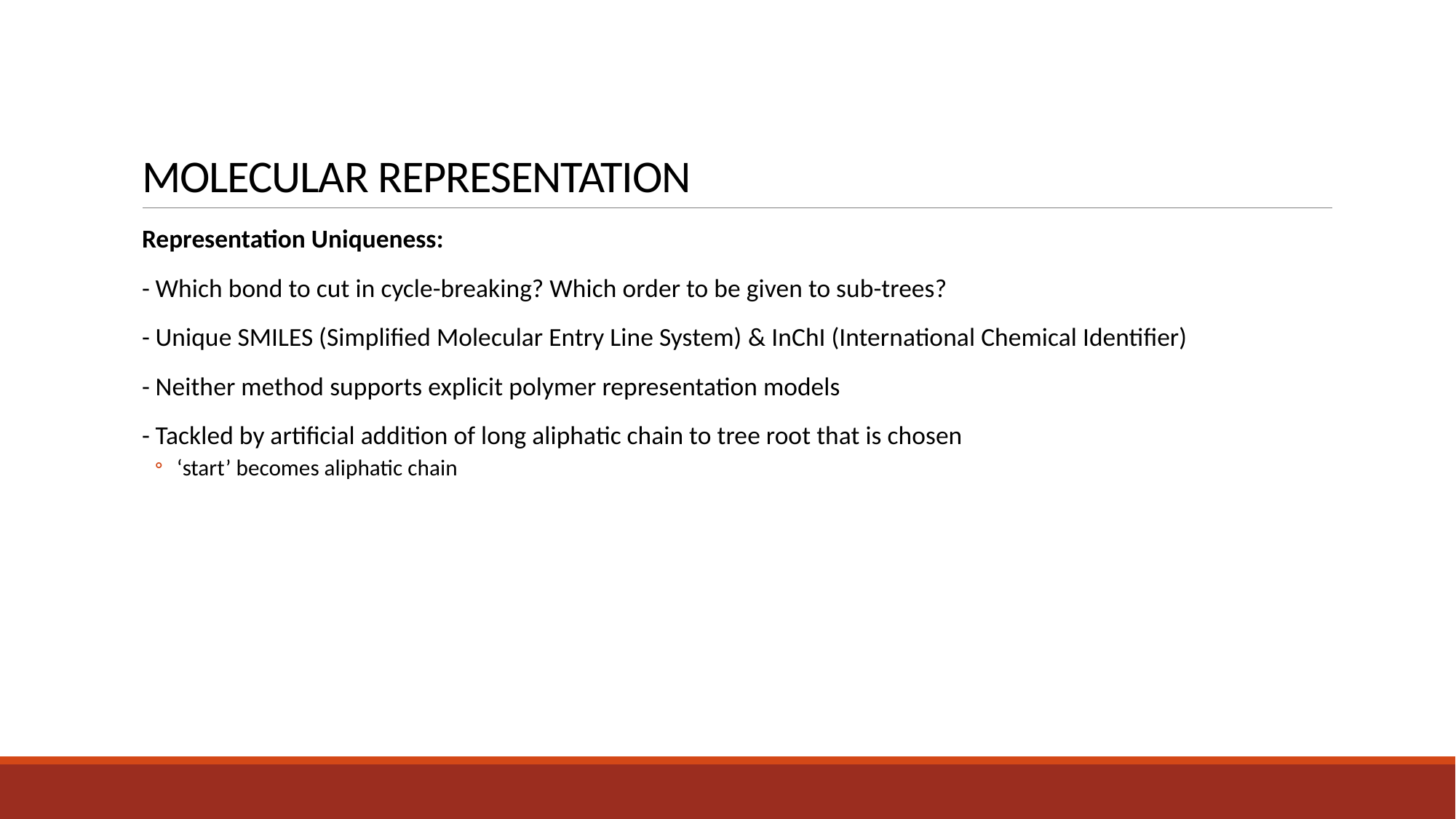

# MOLECULAR REPRESENTATION
Representation Uniqueness:
- Which bond to cut in cycle-breaking? Which order to be given to sub-trees?
- Unique SMILES (Simplified Molecular Entry Line System) & InChI (International Chemical Identifier)
- Neither method supports explicit polymer representation models
- Tackled by artificial addition of long aliphatic chain to tree root that is chosen
‘start’ becomes aliphatic chain